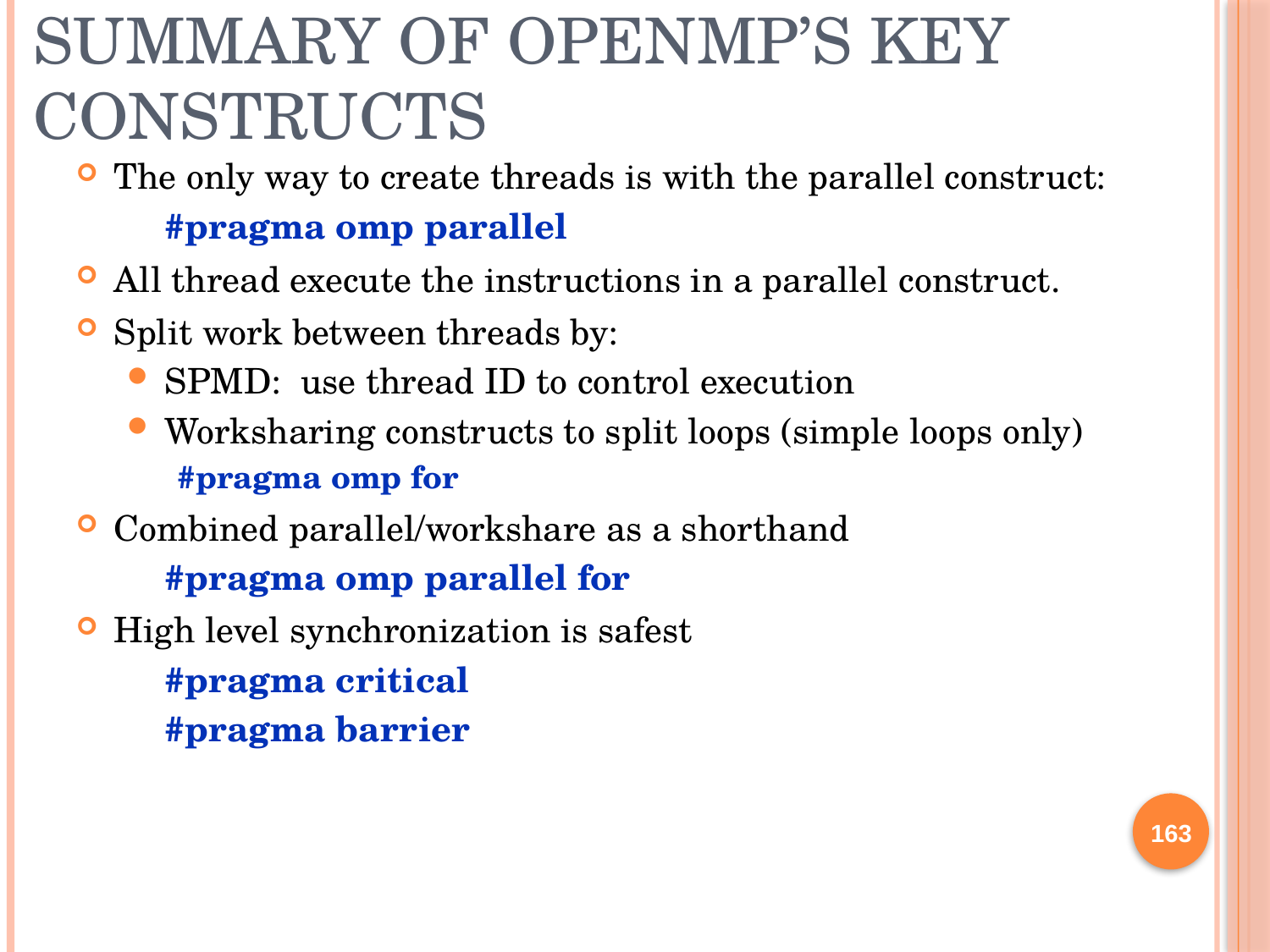

# Summary of OpenMP’s key constructs
The only way to create threads is with the parallel construct:
	#pragma omp parallel
All thread execute the instructions in a parallel construct.
Split work between threads by:
SPMD:  use thread ID to control execution
Worksharing constructs to split loops (simple loops only)
#pragma omp for
Combined parallel/workshare as a shorthand
	#pragma omp parallel for
High level synchronization is safest
	#pragma critical
	#pragma barrier

163
163